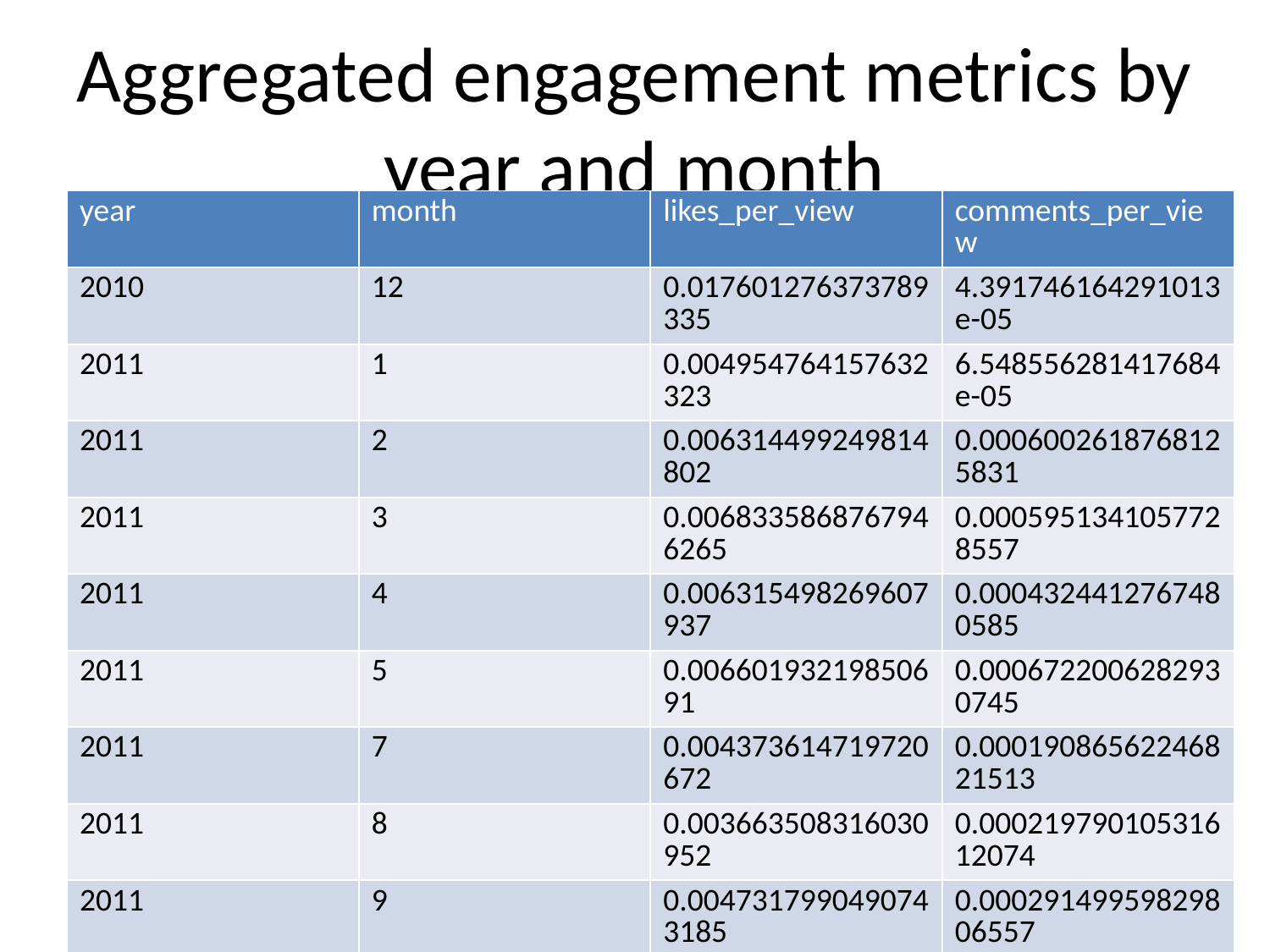

# Aggregated engagement metrics by year and month
| year | month | likes\_per\_view | comments\_per\_view |
| --- | --- | --- | --- |
| 2010 | 12 | 0.017601276373789335 | 4.391746164291013e-05 |
| 2011 | 1 | 0.004954764157632323 | 6.548556281417684e-05 |
| 2011 | 2 | 0.006314499249814802 | 0.0006002618768125831 |
| 2011 | 3 | 0.0068335868767946265 | 0.0005951341057728557 |
| 2011 | 4 | 0.006315498269607937 | 0.0004324412767480585 |
| 2011 | 5 | 0.00660193219850691 | 0.0006722006282930745 |
| 2011 | 7 | 0.004373614719720672 | 0.00019086562246821513 |
| 2011 | 8 | 0.003663508316030952 | 0.00021979010531612074 |
| 2011 | 9 | 0.0047317990490743185 | 0.00029149959829806557 |
| 2011 | 10 | 0.005000717628726415 | 0.0004126718524161848 |
| 2011 | 11 | 0.004276165087387615 | 0.00018554264589678768 |
| 2011 | 12 | 0.005568002911557354 | 0.0016202751475111168 |
| 2012 | 1 | 0.004208444250219682 | 0.00023544322902447896 |
| 2012 | 2 | 0.0029332062149714714 | 0.0002499671753861891 |
| 2012 | 3 | 0.003900723075394284 | 0.0006333146360983666 |
| 2012 | 4 | 0.004130389723687707 | 0.00031443193078751873 |
| 2012 | 5 | 0.005359160544257047 | 0.00042240673844869256 |
| 2012 | 6 | 0.00445108800460507 | 0.0003463435326504408 |
| 2012 | 7 | 0.004396208545150595 | 0.00025548146357873036 |
| 2012 | 8 | 0.005081869833548343 | 0.00032715428038018193 |
| 2012 | 9 | 0.005188980191058478 | 0.0002719882412139286 |
| 2012 | 10 | 0.005744104333756206 | 0.00037773146239079733 |
| 2012 | 11 | 0.005271284418151243 | 0.00038690927596029065 |
| 2012 | 12 | 0.005201514923140158 | 0.00037246925388023 |
| 2013 | 1 | 0.0052424319447217215 | 0.00030340223865097114 |
| 2013 | 2 | 0.00543877702621727 | 0.0003414555627974278 |
| 2013 | 3 | 0.005108096642577987 | 0.0011212939163910147 |
| 2013 | 4 | 0.005930468904500586 | 0.00030781689478955564 |
| 2013 | 5 | 0.005890067353709243 | 0.0003087574409776107 |
| 2013 | 6 | 0.005974347893033565 | 0.00032317648334633425 |
| 2013 | 7 | 0.005822484490640003 | 0.00032130817430205664 |
| 2013 | 8 | 0.0058378812587742 | 0.000340555625278142 |
| 2013 | 9 | 0.006355873766718763 | 0.0003369903569337723 |
| 2013 | 10 | 0.006009220609801359 | 0.00027110148161020126 |
| 2013 | 11 | 0.0051614975077198515 | 0.0002456934320766684 |
| 2013 | 12 | 0.005166631826176322 | 0.00028245498164483645 |
| 2014 | 1 | 0.006319947369256401 | 0.00025947050677067727 |
| 2014 | 2 | 0.005359026559851139 | 0.0002865753225882908 |
| 2014 | 3 | 0.005115210198580438 | 0.0001640430627933731 |
| 2014 | 4 | 0.006468483541284588 | 0.00020999726791936252 |
| 2014 | 5 | 0.006378107953514334 | 0.0004513159201521115 |
| 2014 | 6 | 0.005342357869872143 | 0.0004547185393272029 |
| 2014 | 7 | 0.0059610641981024046 | 0.00020493654912484707 |
| 2014 | 8 | 0.006276882538842773 | 0.0006321796240190507 |
| 2014 | 9 | 0.0055915090803890285 | 0.0004475382812528636 |
| 2014 | 10 | 0.006764440504017142 | 0.00030133519282179354 |
| 2014 | 11 | 0.006636651012437299 | 0.00024342183155840787 |
| 2014 | 12 | 0.006009596286197794 | 0.00028275349020783836 |
| 2015 | 1 | 0.005109172435108918 | 0.00025547453724307154 |
| 2015 | 2 | 0.0047292385823274686 | 0.00020756495181177434 |
| 2015 | 3 | 0.006545879448485443 | 0.00021755721643521597 |
| 2015 | 4 | 0.005299078437276492 | 0.0001977399522146886 |
| 2015 | 5 | 0.00596315133607036 | 0.0003274935425812933 |
| 2015 | 6 | 0.005024685158904564 | 0.0001572665514323279 |
| 2015 | 7 | 0.005112141580612982 | 0.00019055889730669966 |
| 2015 | 8 | 0.005313283075093003 | 0.0002037391352221895 |
| 2015 | 9 | 0.011678387426825105 | 0.0016740938550641145 |
| 2015 | 10 | 0.005670629552044173 | 0.00021213293003916392 |
| 2015 | 11 | 0.006552722916197498 | 0.00023439632287950248 |
| 2015 | 12 | 0.005778328913218054 | 0.0002089766683116867 |
| 2016 | 1 | 0.005783719058021686 | 0.00023050317911325755 |
| 2016 | 2 | 0.0067614982703938335 | 0.00024465005771387086 |
| 2016 | 3 | 0.0053542390815064355 | 0.0001779946797510766 |
| 2016 | 4 | 0.0055452738454896885 | 0.00021947741266532922 |
| 2016 | 5 | 0.006265513672024023 | 0.000251199011719834 |
| 2016 | 6 | 0.006863824911309068 | 0.0002660351623237493 |
| 2016 | 7 | 0.006627502963248066 | 0.0003255921544822191 |
| 2016 | 8 | 0.005858958256671404 | 0.00025013939024091795 |
| 2016 | 9 | 0.006112714250147617 | 0.0002885333246684856 |
| 2016 | 10 | 0.006418669352329452 | 0.00031668291193233644 |
| 2016 | 11 | 0.00636039013723585 | 0.00024737425836527093 |
| 2016 | 12 | 0.006613819779972278 | 0.00029387968325802344 |
| 2017 | 1 | 0.006333240020526317 | 0.00035948202767821063 |
| 2017 | 2 | 0.007230719906030448 | 0.0003461367382021557 |
| 2017 | 3 | nan | 0.00043393978722959384 |
| 2017 | 4 | nan | 0.00039587370828489036 |
| 2017 | 5 | 0.00797682207613359 | 0.0004249837386496068 |
| 2017 | 6 | 0.008771965925903567 | 0.00038406682465235846 |
| 2017 | 7 | 0.008174252221041395 | 0.0003841607895287855 |
| 2017 | 8 | 0.008041013709621831 | 0.00038236255229206454 |
| 2017 | 9 | 0.007908765834464935 | 0.00042978773995254465 |
| 2017 | 10 | 0.00858528106068597 | 0.0005176439694749679 |
| 2017 | 11 | 0.007447232579464469 | 0.0005171677975658925 |
| 2017 | 12 | 0.010020354626401846 | 0.0006431383694250488 |
| 2018 | 1 | nan | 0.0005867077030416374 |
| 2018 | 2 | 0.011852431142512049 | 0.0004372327981372724 |
| 2018 | 3 | 0.008985126133184397 | 0.0006101056454946213 |
| 2018 | 4 | 0.010487841385536158 | 0.0007558604991002699 |
| 2018 | 5 | 0.01228193585543537 | 0.0010221564572560396 |
| 2018 | 6 | 0.010113537630684432 | 0.0008239340060646527 |
| 2018 | 7 | 0.010554822273641708 | 0.0006713977184343086 |
| 2018 | 8 | 0.011383030647588003 | 0.0009328640662729469 |
| 2018 | 9 | 0.011495059220520546 | 0.0018590240291112856 |
| 2018 | 10 | 0.010869539329506721 | 0.001202272676169114 |
| 2018 | 11 | 0.012932200289508238 | 0.002356110603439626 |
| 2018 | 12 | 0.013112568601611465 | 0.0015016310297613297 |
| 2019 | 1 | 0.016583553140113 | 0.002338614184479339 |
| 2019 | 2 | 0.012753050508058947 | 0.0027616510699555222 |
| 2019 | 3 | 0.015460025219599896 | 0.0022999919978162467 |
| 2019 | 4 | 0.015550782996582635 | 0.001215706692240954 |
| 2019 | 5 | 0.020291272001651293 | 0.0013591144659351958 |
| 2019 | 6 | 0.013402096279200592 | 0.0008906320211323557 |
| 2019 | 7 | 0.0163219289008965 | 0.0011508489925780457 |
| 2019 | 8 | 0.01692266264788032 | 0.0011154821815777122 |
| 2019 | 9 | 0.016578782352573082 | 0.0011012168571797579 |
| 2019 | 10 | 0.014989861703361316 | 0.0007405710127861072 |
| 2019 | 11 | 0.016328106064183667 | 0.0007035898342037503 |
| 2019 | 12 | 0.015368622730239784 | 0.0006583275756461216 |
| 2020 | 1 | 0.01523592199915723 | 0.0006329977340807487 |
| 2020 | 2 | 0.014849633277571873 | 0.0008168129851981305 |
| 2020 | 3 | 0.014195808944182757 | 0.0007466248714523444 |
| 2020 | 4 | 0.020455542547627537 | 0.0019047073495781048 |
| 2020 | 5 | 0.019829726744886707 | 0.0018387523901754698 |
| 2020 | 6 | 0.017521767686428852 | 0.0018817143757001661 |
| 2020 | 7 | 0.02066439668272853 | 0.002597791965189473 |
| 2020 | 8 | 0.024816115023615096 | 0.00441085512015489 |
| 2020 | 9 | 0.024232436045059882 | 0.005407722286395014 |
| 2020 | 10 | 0.026108007906539873 | 0.0035200901525011025 |
| 2020 | 11 | 0.02394923316034283 | 0.002782296519773256 |
| 2020 | 12 | 0.02489685546479973 | 0.003513400652317848 |
| 2021 | 1 | 0.024171195418552636 | 0.002150256345842269 |
| 2021 | 2 | 0.02577482189443206 | 0.002066274557811567 |
| 2021 | 3 | 0.025572214045222343 | 0.0018438466213223123 |
| 2021 | 4 | 0.019687298073987117 | 0.0017460277729217683 |
| 2021 | 5 | 0.018210126489953807 | 0.0014750374459310033 |
| 2021 | 6 | 0.020585954516118065 | 0.001795448547441749 |
| 2021 | 7 | 0.023743814073744415 | 0.001375190172861822 |
| 2021 | 8 | 0.02289648098220929 | 0.0017200616202293732 |
| 2021 | 9 | 0.020894077348290293 | 0.0013746927532774513 |
| 2021 | 10 | 0.025115901291864192 | 0.0011528716096927353 |
| 2021 | 11 | 0.02507386852592972 | 0.0008102696249581897 |
| 2021 | 12 | 0.021675090087756053 | 0.0006723103106399115 |
| 2022 | 1 | 0.022066567891535955 | 0.0009664816301385039 |
| 2022 | 2 | 0.02216043470483846 | 0.0012197963984765746 |
| 2022 | 3 | 0.024666650013746332 | 0.0008829998268647689 |
| 2022 | 4 | 0.023546144202024163 | 0.0012041138345069084 |
| 2022 | 5 | 0.02421695692635559 | 0.0010090344383684266 |
| 2022 | 6 | 0.023224386451002863 | 0.0012757229890862794 |
| 2022 | 7 | 0.02336111272297217 | 0.0012625723507024502 |
| 2022 | 8 | 0.027858931490628312 | 0.001175757760711378 |
| 2022 | 9 | 0.034570565802113505 | 0.0008747734786309544 |
| 2022 | 10 | 0.02656632257681707 | 0.0011902103578007124 |
| 2022 | 11 | 0.020048651179941337 | 0.0010290959646080207 |
| 2022 | 12 | 0.024882538026976774 | 0.0008571416751912889 |
| 2023 | 1 | 0.025768957869113283 | 0.0011948857339825693 |
| 2023 | 2 | 0.029144499735240015 | 0.0012238761997849425 |
| 2023 | 3 | 0.024166981182117565 | 0.001520959328129106 |
| 2023 | 4 | 0.02885671471333017 | 0.0018066232151860912 |
| 2023 | 5 | 0.033175266309986344 | 0.0017290762412449836 |
| 2023 | 6 | 0.026961125176851525 | 0.0013050466233161852 |
| 2023 | 7 | 0.023827617223258202 | 0.0024104234025161407 |
| 2023 | 8 | 0.03377335379673474 | 0.0024028229740975593 |